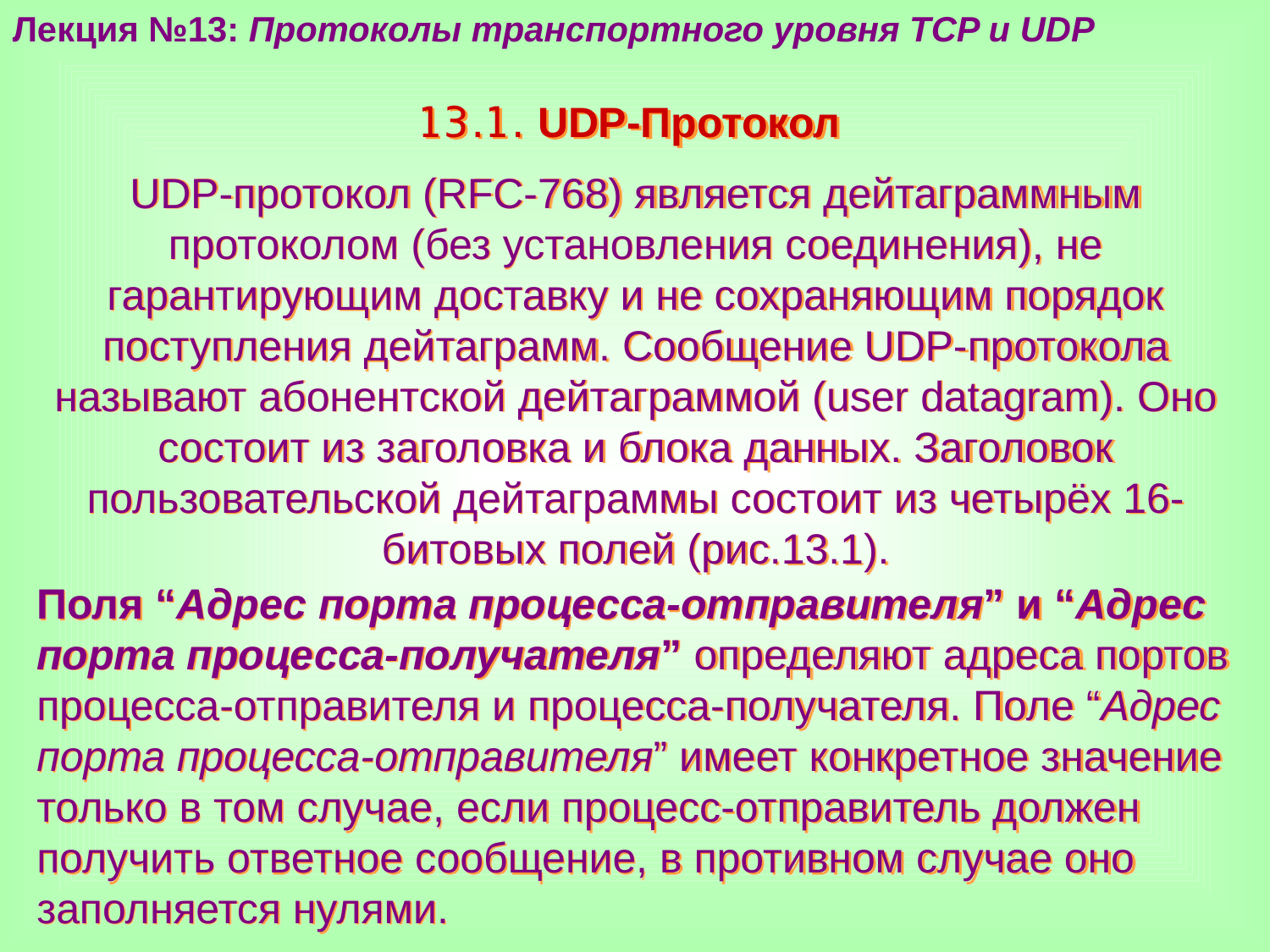

Лекция №13: Протоколы транспортного уровня TCP и UDP
13.1. UDP-Протокол
UDP-протокол (RFC-768) является дейтаграммным протоколом (без установления соединения), не гарантирующим доставку и не сохраняющим порядок поступления дейтаграмм. Сообщение UDP-протокола называют абонентской дейтаграммой (user datagram). Оно состоит из заголовка и блока данных. Заголовок пользовательской дейтаграммы состоит из четырёх 16-битовых полей (рис.13.1).
Поля “Адрес порта процесса-отправителя” и “Адрес порта процесса-получателя” определяют адреса портов процесса-отправителя и процесса-получателя. Поле “Адрес порта процесса-отправителя” имеет конкретное значение только в том случае, если процесс-отправитель должен получить ответное сообщение, в противном случае оно заполняется нулями.